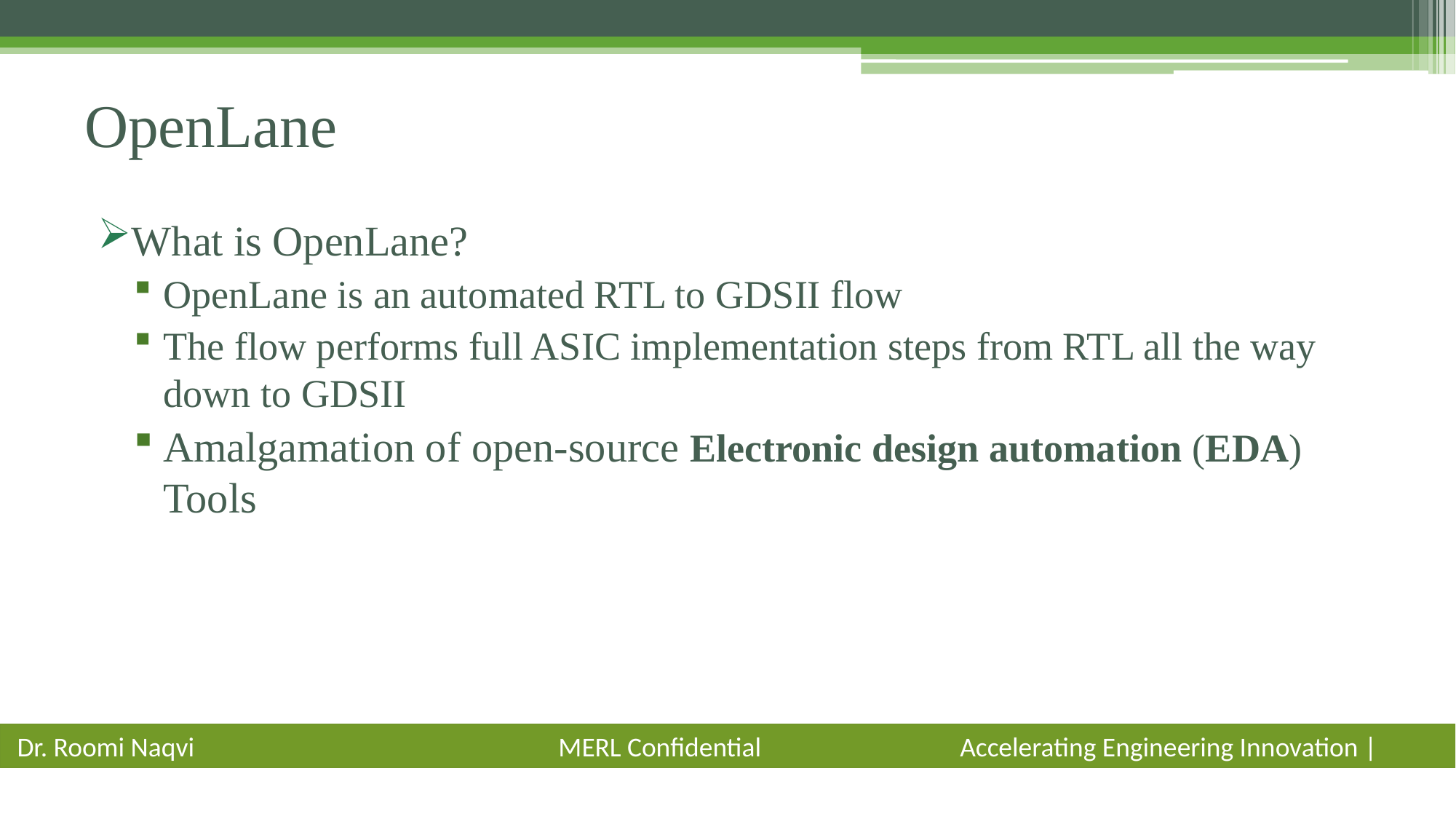

# OpenLane
What is OpenLane?
OpenLane is an automated RTL to GDSII flow
The flow performs full ASIC implementation steps from RTL all the way down to GDSII
Amalgamation of open-source Electronic design automation (EDA) Tools

3